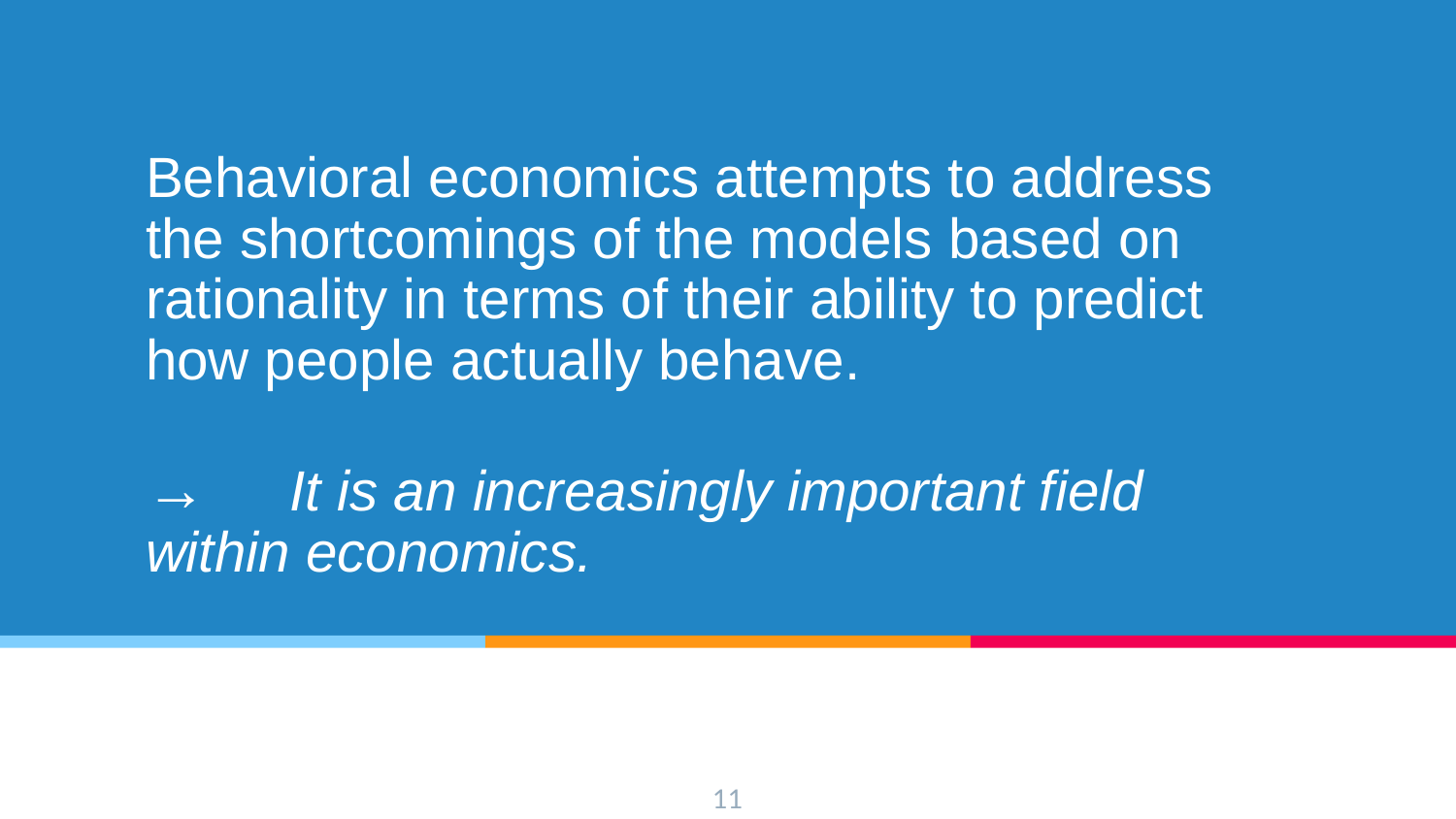

# Behavioral economics attempts to address the shortcomings of the models based on rationality in terms of their ability to predict how people actually behave. →     It is an increasingly important field 	within economics.
11